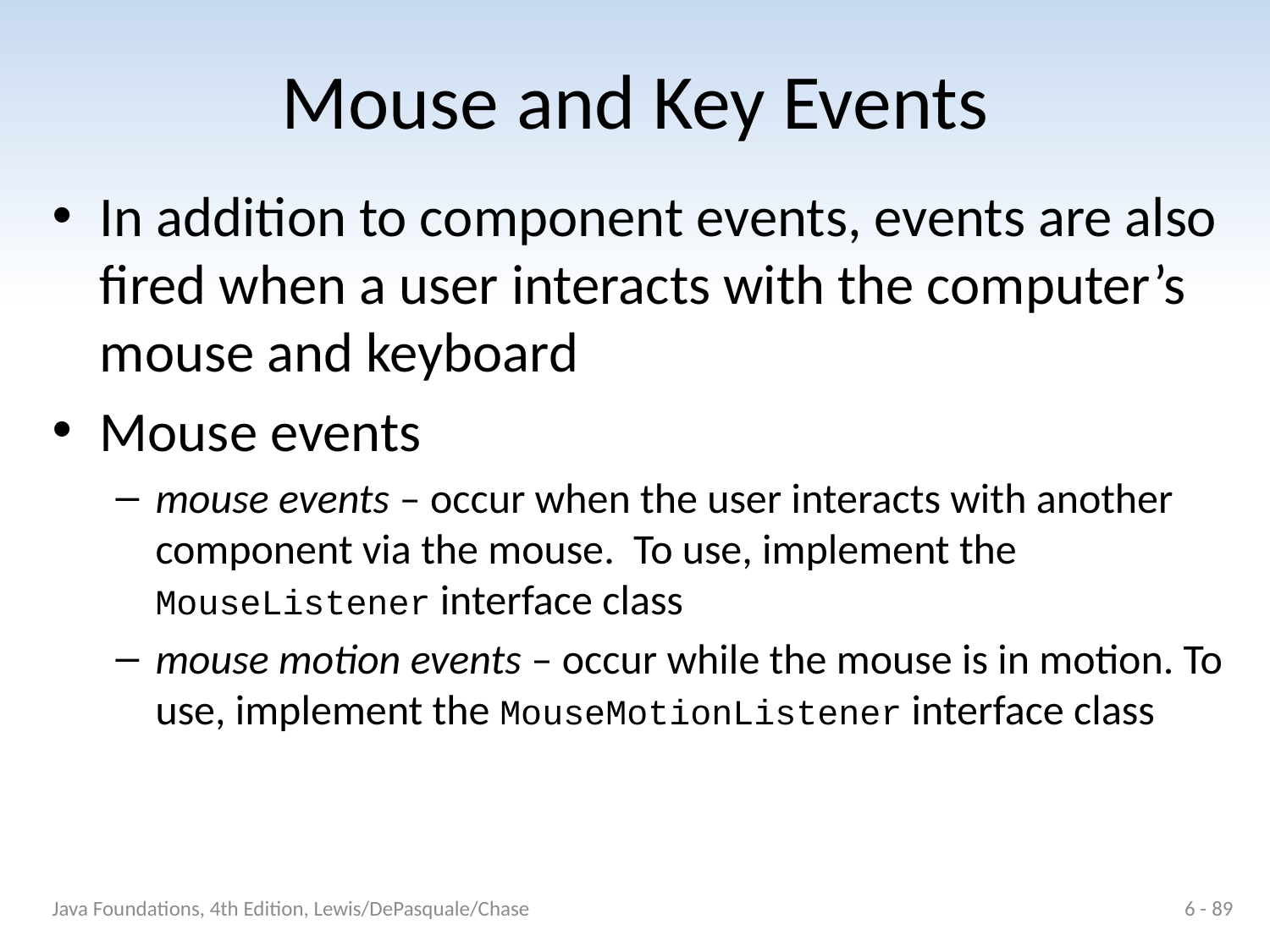

# Mouse and Key Events
In addition to component events, events are also fired when a user interacts with the computer’s mouse and keyboard
Mouse events
mouse events – occur when the user interacts with another component via the mouse.  To use, implement the MouseListener interface class
mouse motion events – occur while the mouse is in motion. To use, implement the MouseMotionListener interface class
Java Foundations, 4th Edition, Lewis/DePasquale/Chase
6 - 89